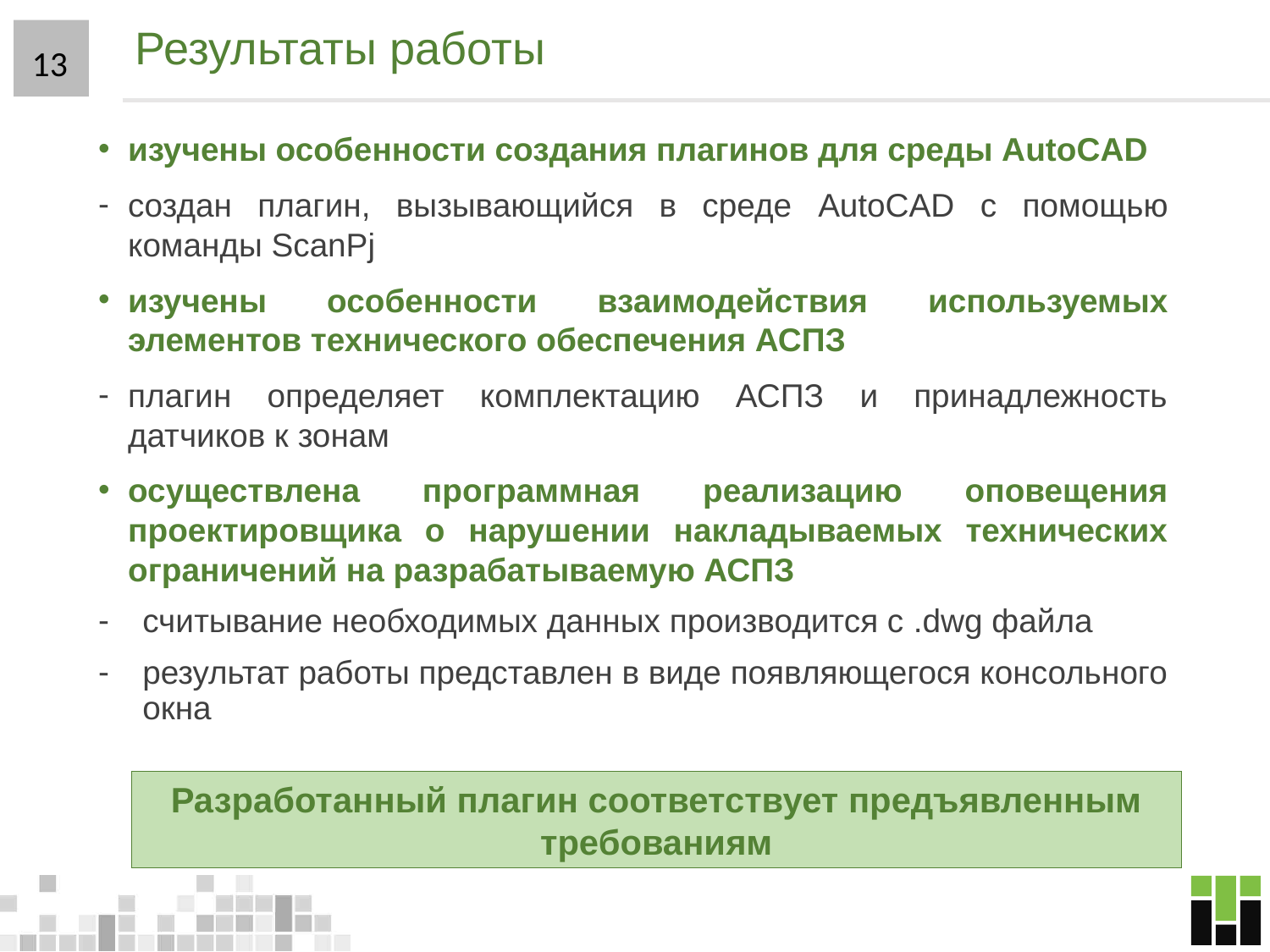

# Результаты работы
13
изучены особенности создания плагинов для среды AutoCAD
создан плагин, вызывающийся в среде AutoCAD с помощью команды ScanPj
изучены особенности взаимодействия используемых элементов технического обеспечения АСПЗ
плагин определяет комплектацию АСПЗ и принадлежность датчиков к зонам
осуществлена программная реализацию оповещения проектировщика о нарушении накладываемых технических ограничений на разрабатываемую АСПЗ
считывание необходимых данных производится с .dwg файла
результат работы представлен в виде появляющегося консольного окна

Разработанный плагин соответствует предъявленным требованиям